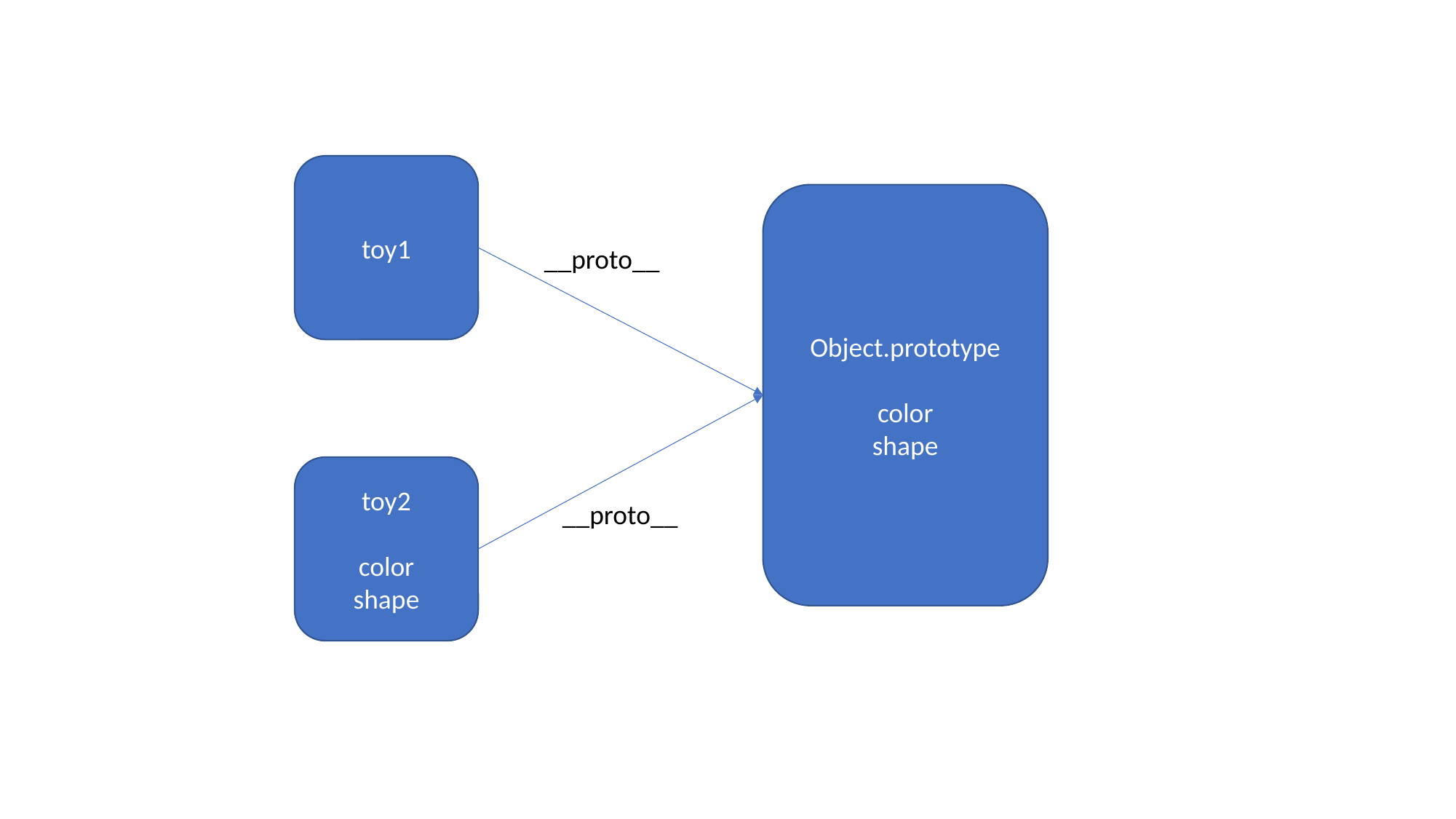

toy1
Object.prototype

color
shape
__proto__
toy2

color
shape
__proto__